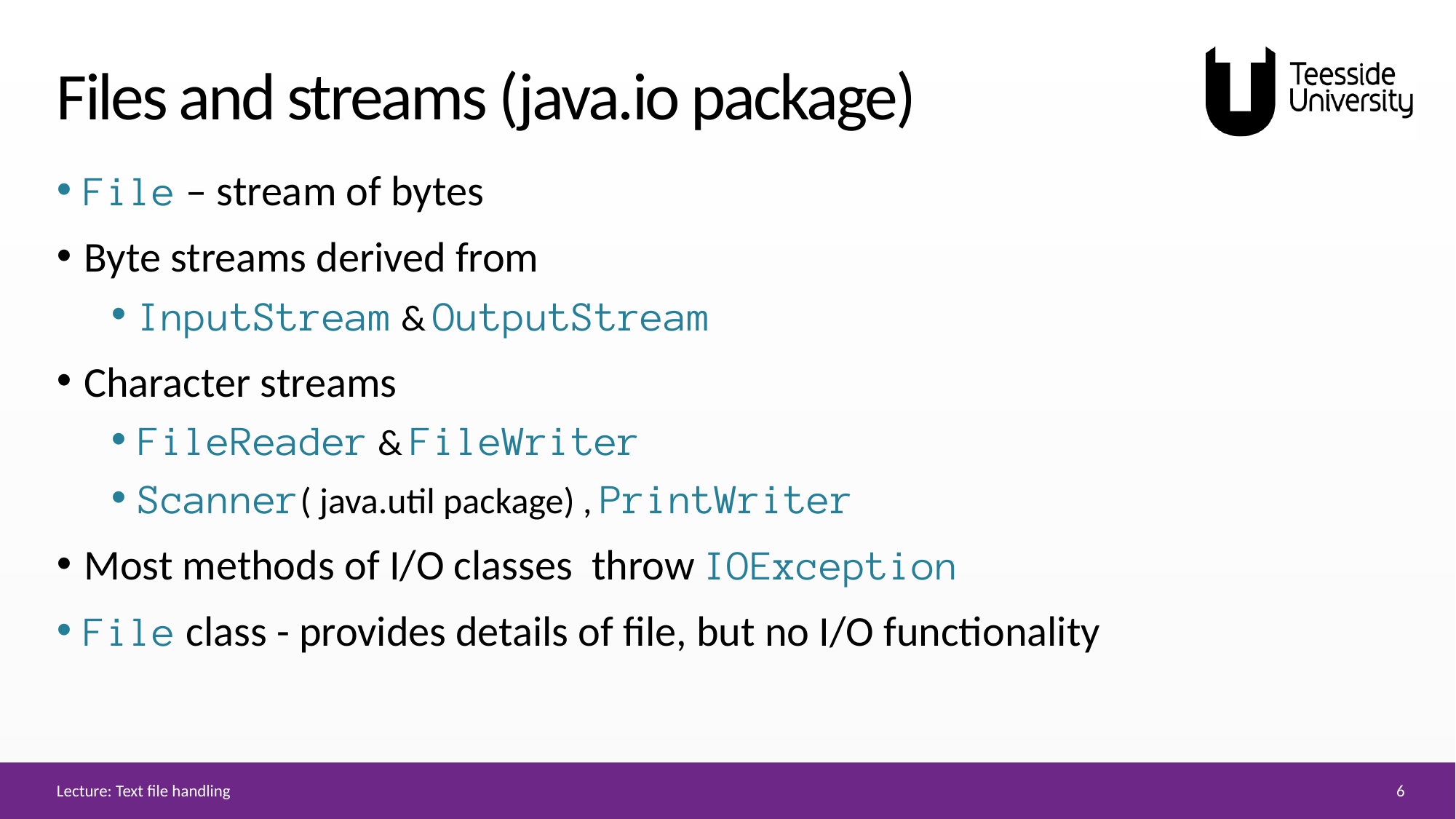

# Files and streams (java.io package)
File – stream of bytes
Byte streams derived from
InputStream & OutputStream
Character streams
FileReader & FileWriter
Scanner( java.util package) , PrintWriter
Most methods of I/O classes  throw IOException
File class - provides details of file, but no I/O functionality
6
Lecture: Text file handling